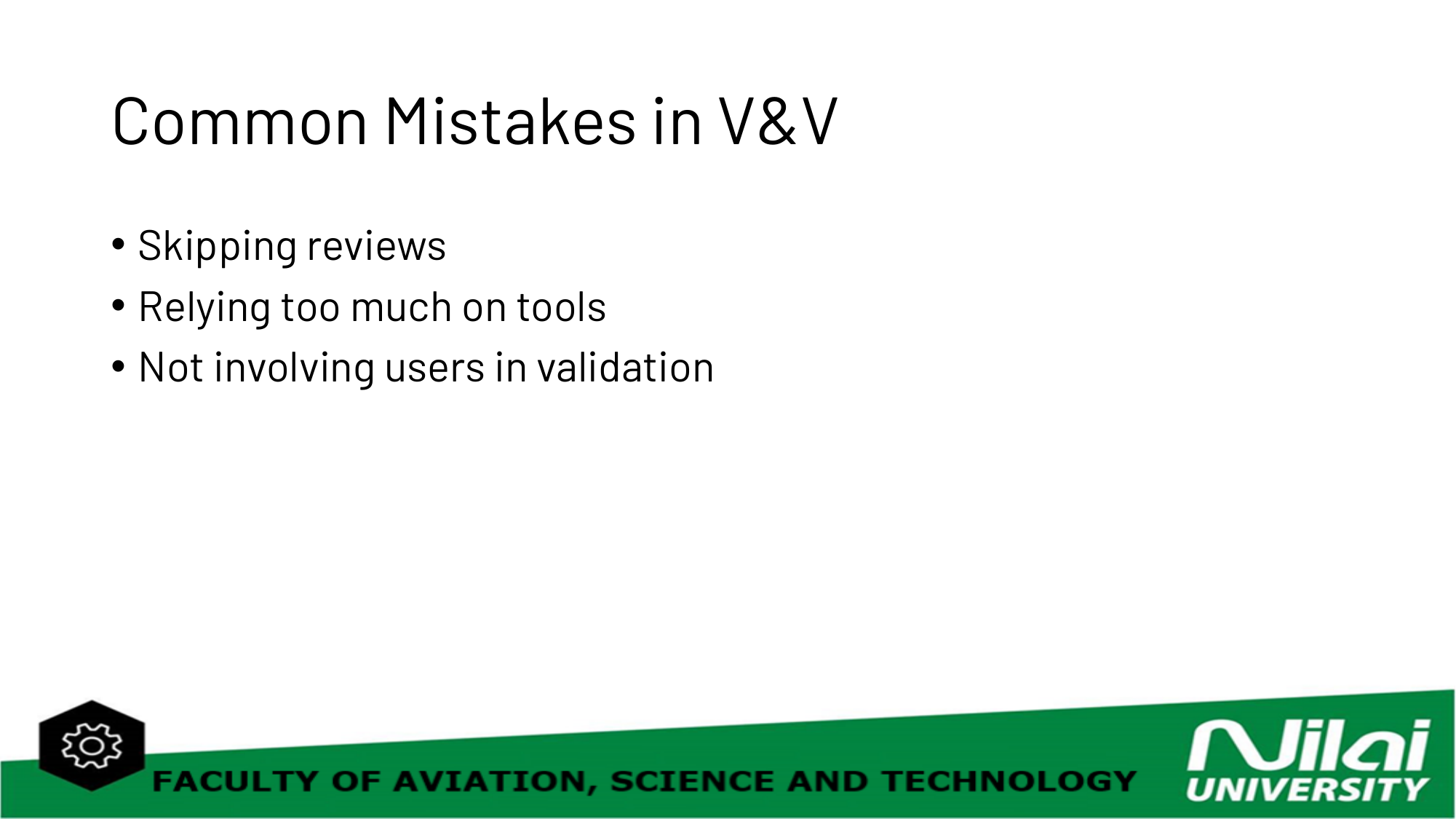

# Common Mistakes in V&V
Skipping reviews
Relying too much on tools
Not involving users in validation